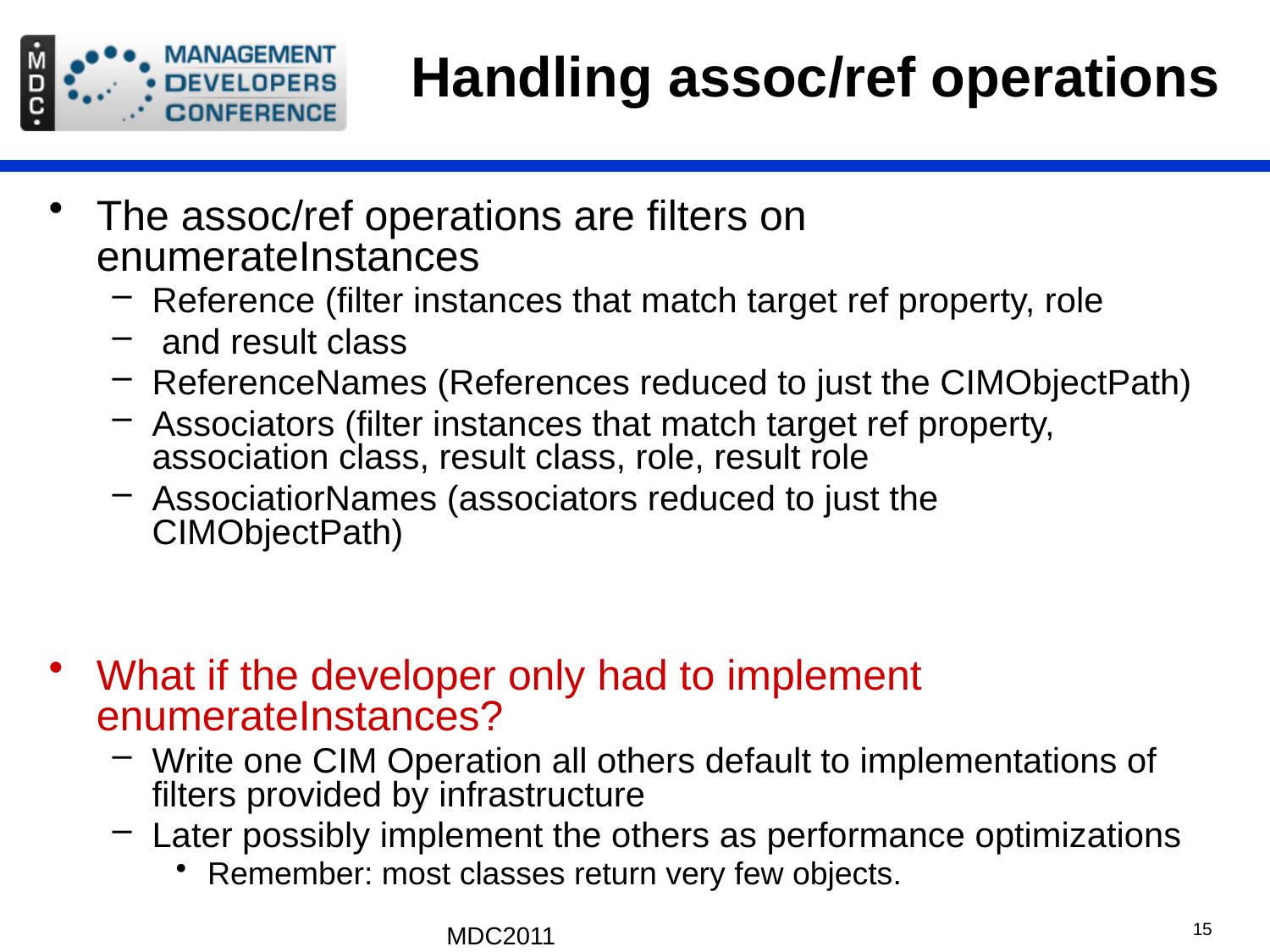

# Handling assoc/ref operations
The assoc/ref operations are filters on enumerateInstances
Reference (filter instances that match target ref property, role
 and result class
ReferenceNames (References reduced to just the CIMObjectPath)
Associators (filter instances that match target ref property, association class, result class, role, result role
AssociatiorNames (associators reduced to just the CIMObjectPath)

What if the developer only had to implement enumerateInstances?
Write one CIM Operation all others default to implementations of filters provided by infrastructure
Later possibly implement the others as performance optimizations
Remember: most classes return very few objects.
MDC2011
15